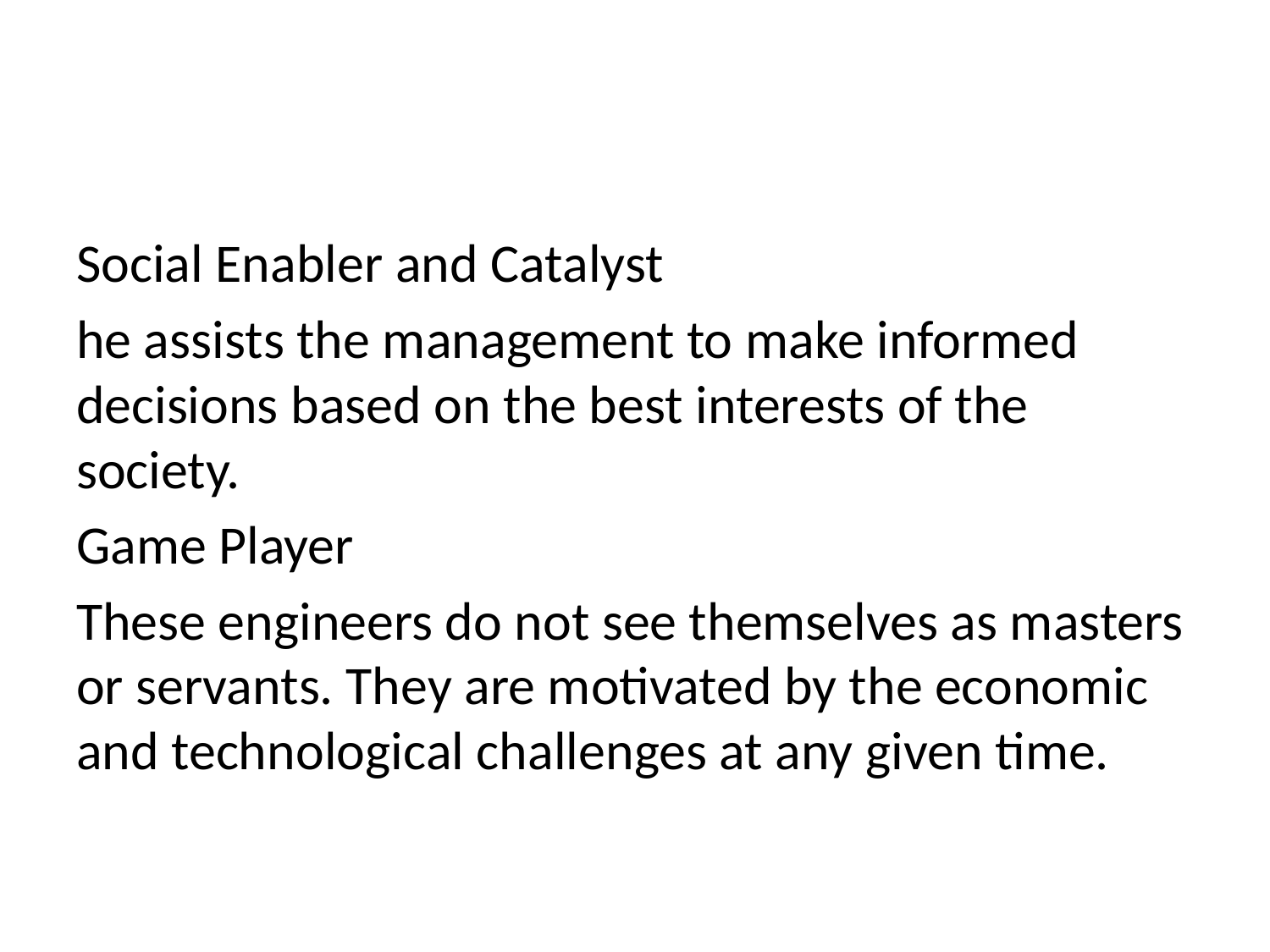

#
Social Enabler and Catalyst
he assists the management to make informed decisions based on the best interests of the society.
Game Player
These engineers do not see themselves as masters or servants. They are motivated by the economic and technological challenges at any given time.